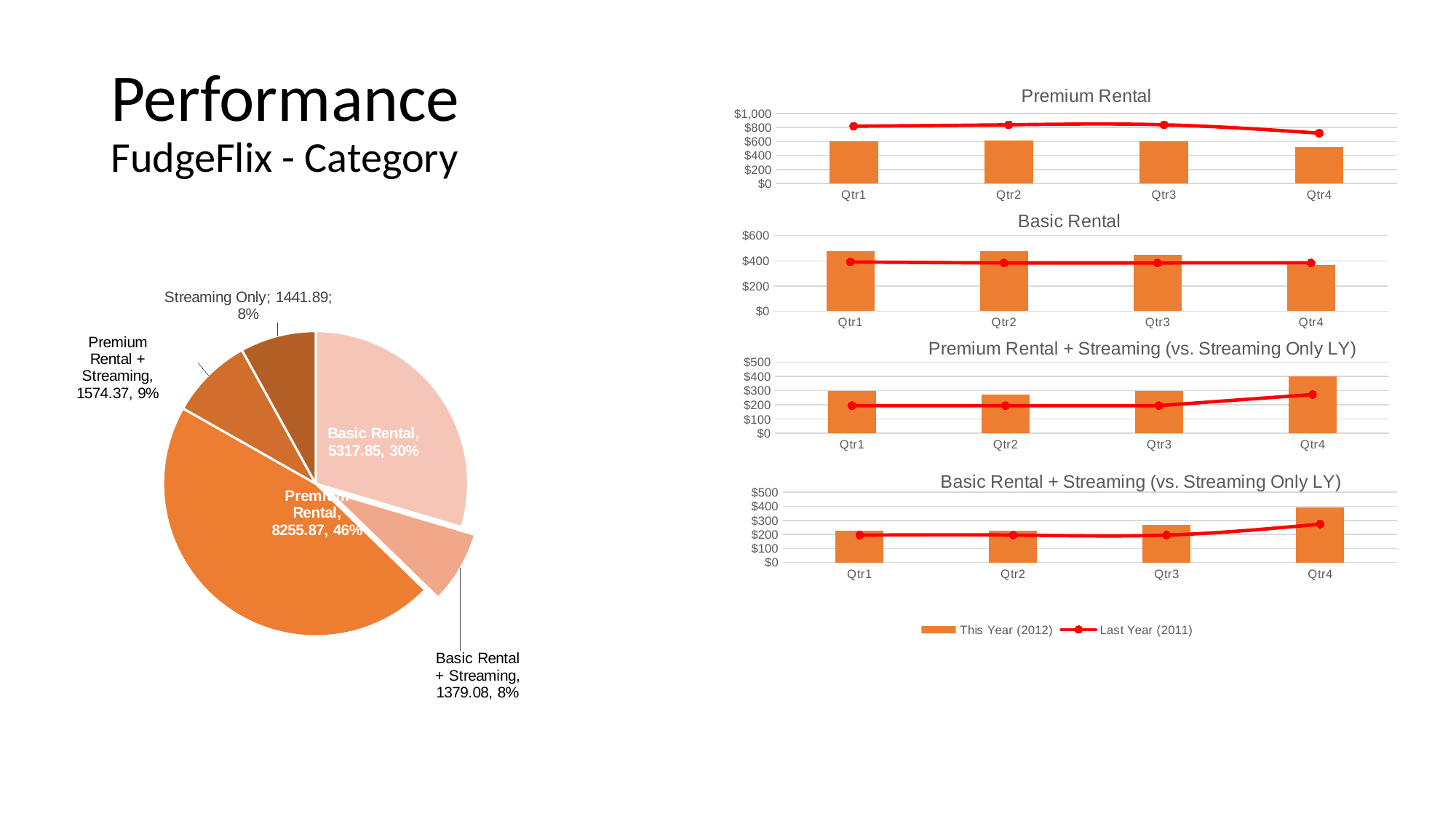

# Performance FudgeFlix - Category

### Chart: Premium Rental

| Category | This Year (2012) | Last Year (2011) |
|---|---|---|
| Qtr1 | 599.7 | 819.59 |
| Qtr2 | 619.69 | 839.58 |
| Qtr3 | 599.6999999999999 | 839.58 |
| Qtr4 | 519.74 | 719.64 |

### Chart

| Category | Product Department |
|---|---|
| Basic Rental | 5317.850000000002 |
| Basic Rental + Streaming | 1379.0800000000004 |
| Premium Rental | 8255.87 |
| Premium Rental + Streaming | 1574.3700000000003 |
| Streaming Only | 1441.8900000000006 |

### Chart: Basic Rental

| Category | This Year (2012) | Last Year (2011) |
|---|---|---|
| Qtr1 | 479.52 | 391.51 |
| Qtr2 | 479.52 | 383.52 |
| Qtr3 | 449.55 | 383.52 |
| Qtr4 | 369.63 | 383.52 |

### Chart: Premium Rental + Streaming (vs. Streaming Only LY)

| Category | This Year (2012) | Last Year (2011) |
|---|---|---|
| Qtr1 | 299.88 | 194.85000000000002 |
| Qtr2 | 274.89 | 194.85000000000002 |
| Qtr3 | 299.88 | 194.85000000000002 |
| Qtr4 | 399.84000000000003 | 272.79 |

### Chart: Basic Rental + Streaming (vs. Streaming Only LY)

| Category | This Year (2012) | Last Year (2011) |
|---|---|---|
| Qtr1 | 224.85000000000002 | 194.85000000000002 |
| Qtr2 | 224.85000000000002 | 194.85000000000002 |
| Qtr3 | 269.82 | 194.85000000000002 |
| Qtr4 | 389.74 | 272.79 |